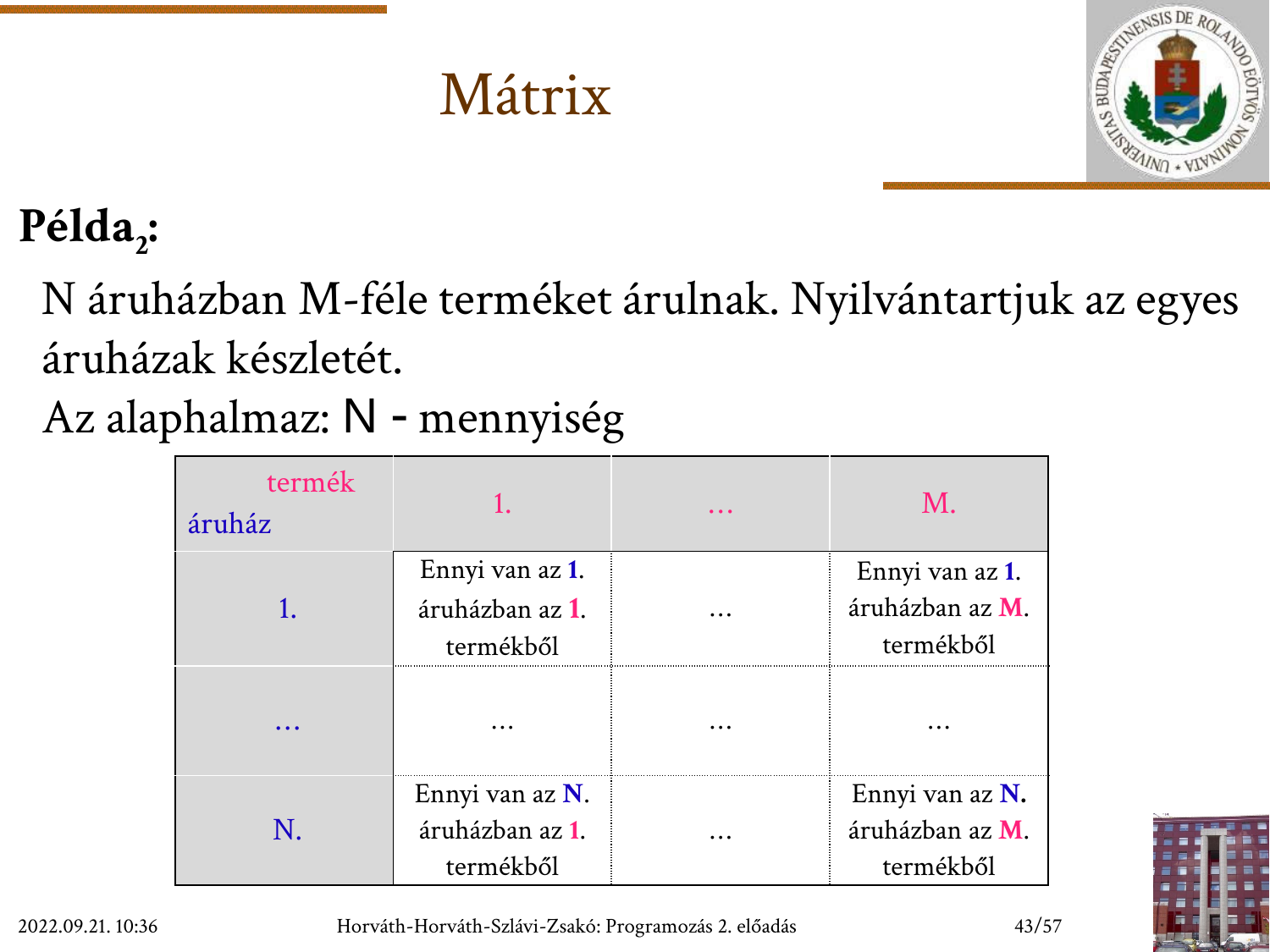

Mátrix
Példa2:
N áruházban M-féle terméket árulnak. Nyilvántartjuk az egyes áruházak készletét.
Az alaphalmaz: N − mennyiség

| termék áruház | 1. | … | M. |
| --- | --- | --- | --- |
| 1. | Ennyi van az 1. áruházban az 1. termékből | … | Ennyi van az 1. áruházban az M. termékből |
| … | … | … | … |
| N. | Ennyi van az N. áruházban az 1. termékből | … | Ennyi van az N. áruházban az M. termékből |
2022.09.21. 10:36
Horváth-Horváth-Szlávi-Zsakó: Programozás 2. előadás
43/57